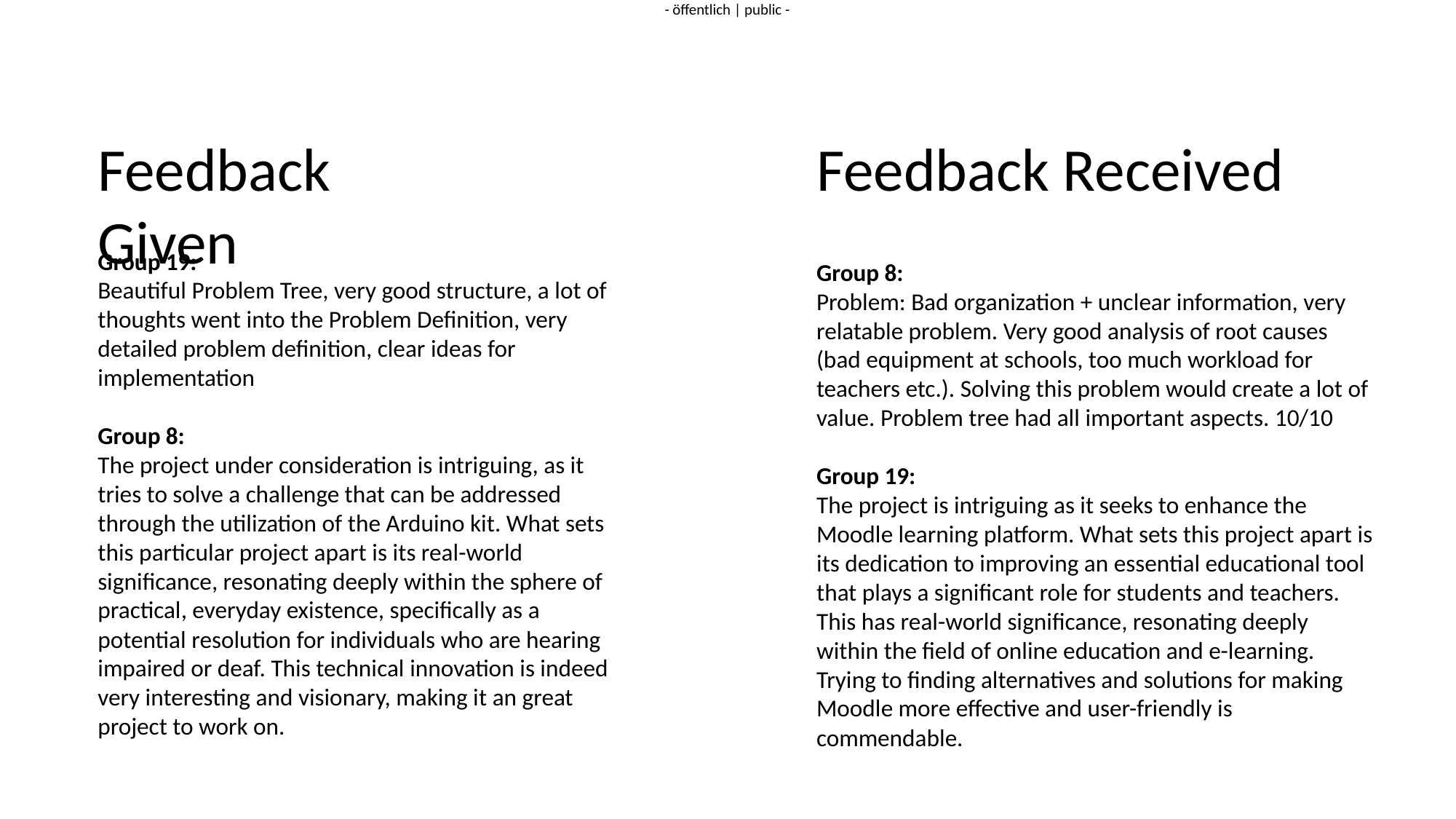

Feedback Given
Feedback Received
Group 19:
Beautiful Problem Tree, very good structure, a lot of thoughts went into the Problem Definition, very detailed problem definition, clear ideas for implementation

Group 8:
The project under consideration is intriguing, as it tries to solve a challenge that can be addressed through the utilization of the Arduino kit. What sets this particular project apart is its real-world significance, resonating deeply within the sphere of practical, everyday existence, specifically as a potential resolution for individuals who are hearing impaired or deaf. This technical innovation is indeed very interesting and visionary, making it an great project to work on.
Group 8:
Problem: Bad organization + unclear information, very relatable problem. Very good analysis of root causes (bad equipment at schools, too much workload for teachers etc.). Solving this problem would create a lot of value. Problem tree had all important aspects. 10/10

Group 19:
The project is intriguing as it seeks to enhance the Moodle learning platform. What sets this project apart is its dedication to improving an essential educational tool that plays a significant role for students and teachers. This has real-world significance, resonating deeply within the field of online education and e-learning. Trying to finding alternatives and solutions for making Moodle more effective and user-friendly is commendable.